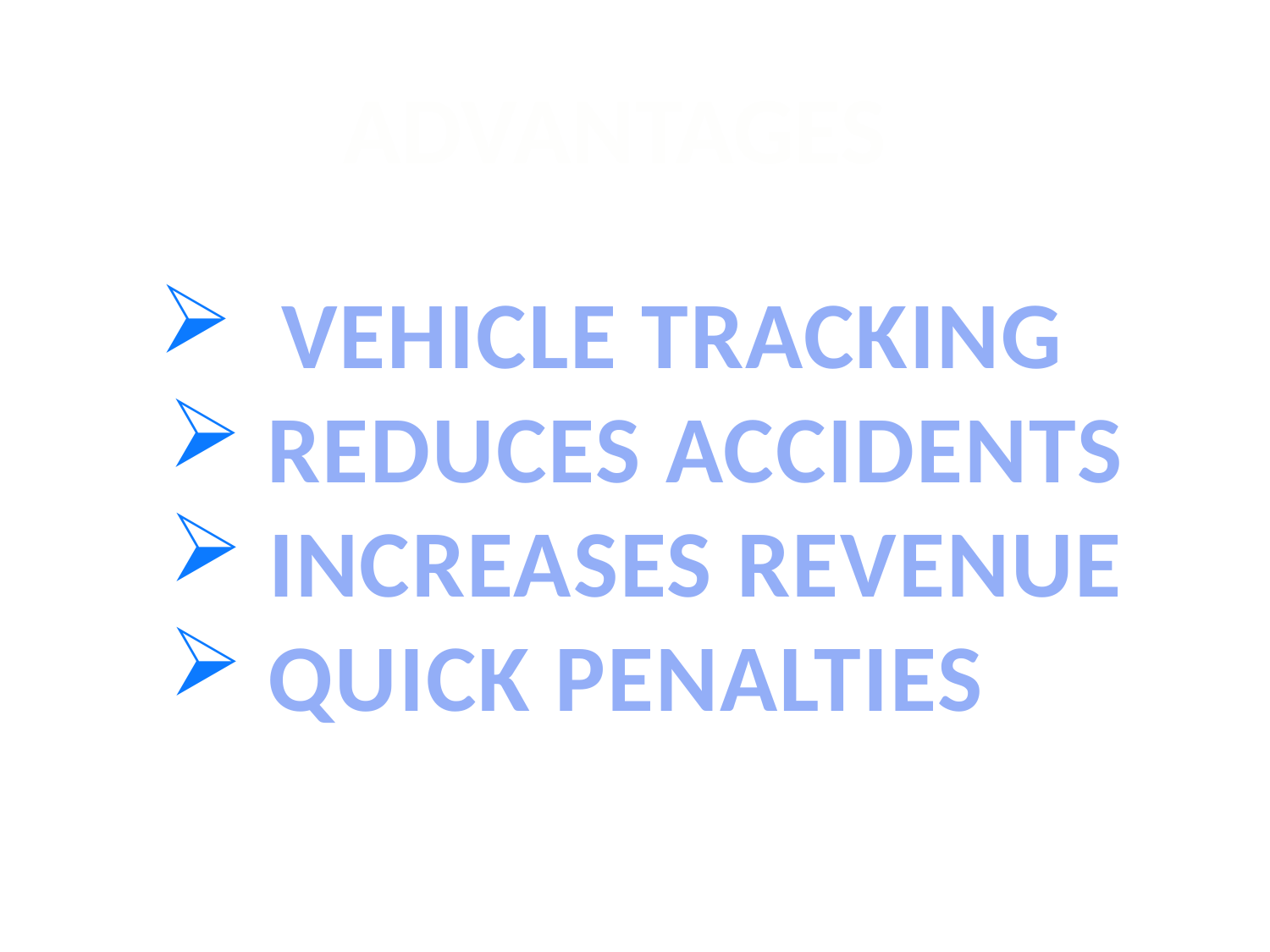

ADVANTAGES
  VEHICLE TRACKING
 REDUCES ACCIDENTS
 INCREASES REVENUE
 QUICK PENALTIES